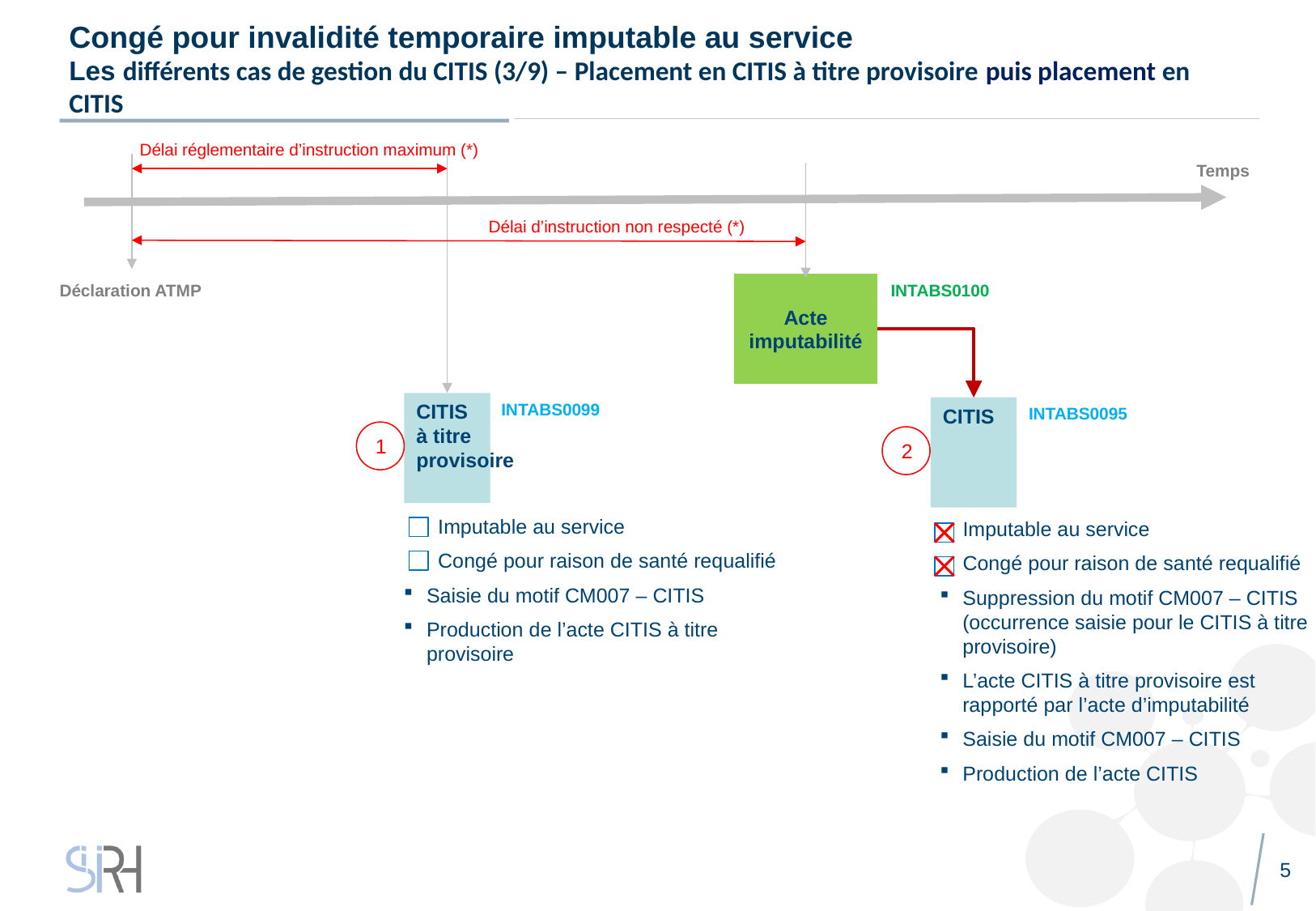

# Congé pour invalidité temporaire imputable au service Les différents cas de gestion du CITIS (3/9) – Placement en CITIS à titre provisoire puis placement en CITIS
Délai réglementaire d’instruction maximum (*)
Temps
Délai d’instruction non respecté (*)
Déclaration ATMP
Acte imputabilité
INTABS0100
CITIS
à titre
provisoire
INTABS0099
CITIS
INTABS0095
1
2

    Imputable au service
    Congé pour raison de santé requalifié
Suppression du motif CM007 – CITIS (occurrence saisie pour le CITIS à titre provisoire)
L’acte CITIS à titre provisoire est rapporté par l’acte d’imputabilité
Saisie du motif CM007 – CITIS
Production de l’acte CITIS

      Imputable au service
      Congé pour raison de santé requalifié
Saisie du motif CM007 – CITIS
Production de l’acte CITIS à titre provisoire

 5